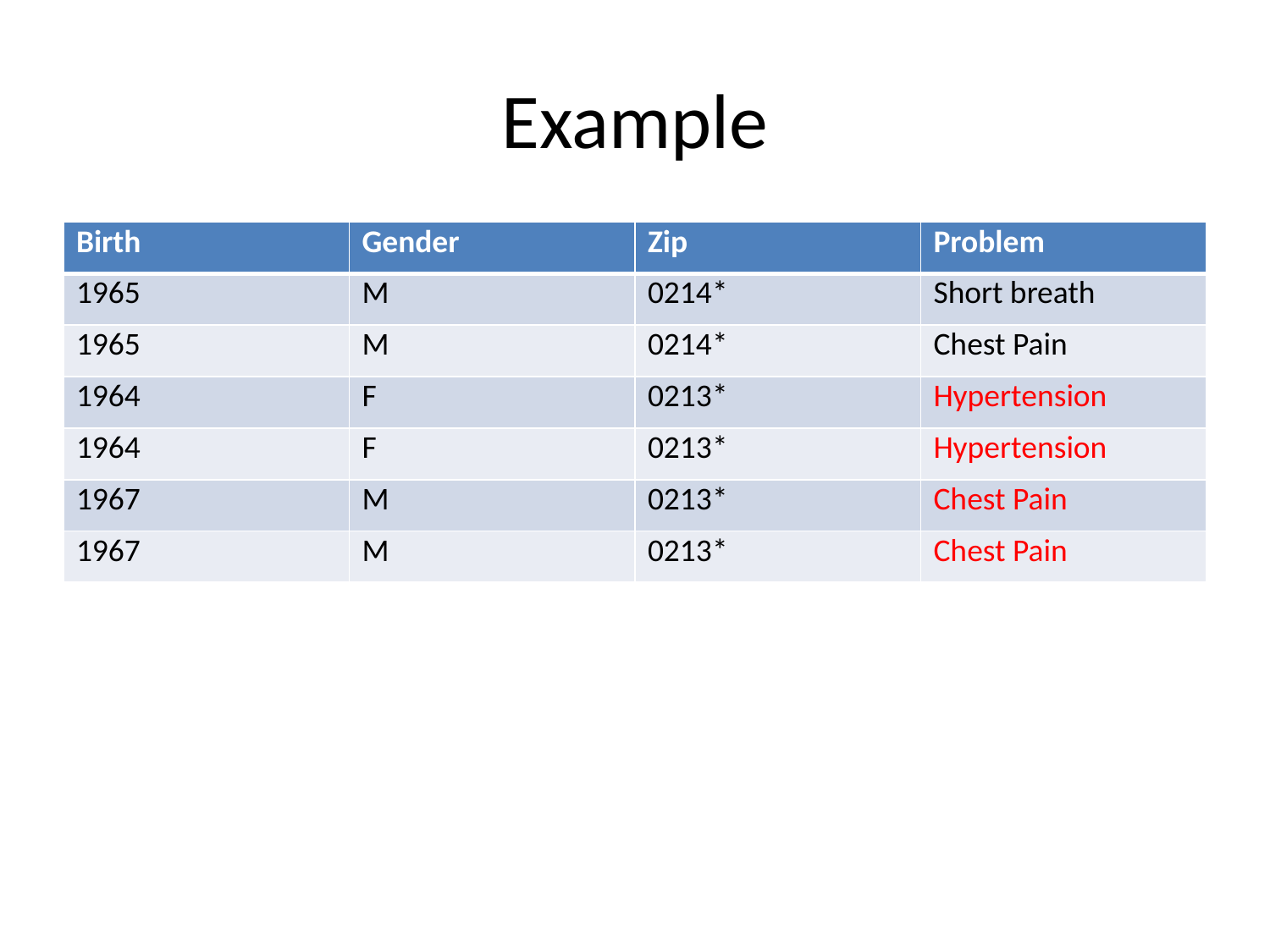

# Example
| Birth | Gender | Zip | Problem |
| --- | --- | --- | --- |
| 1965 | M | 0214\* | Short breath |
| 1965 | M | 0214\* | Chest Pain |
| 1964 | F | 0213\* | Hypertension |
| 1964 | F | 0213\* | Hypertension |
| 1967 | M | 0213\* | Chest Pain |
| 1967 | M | 0213\* | Chest Pain |